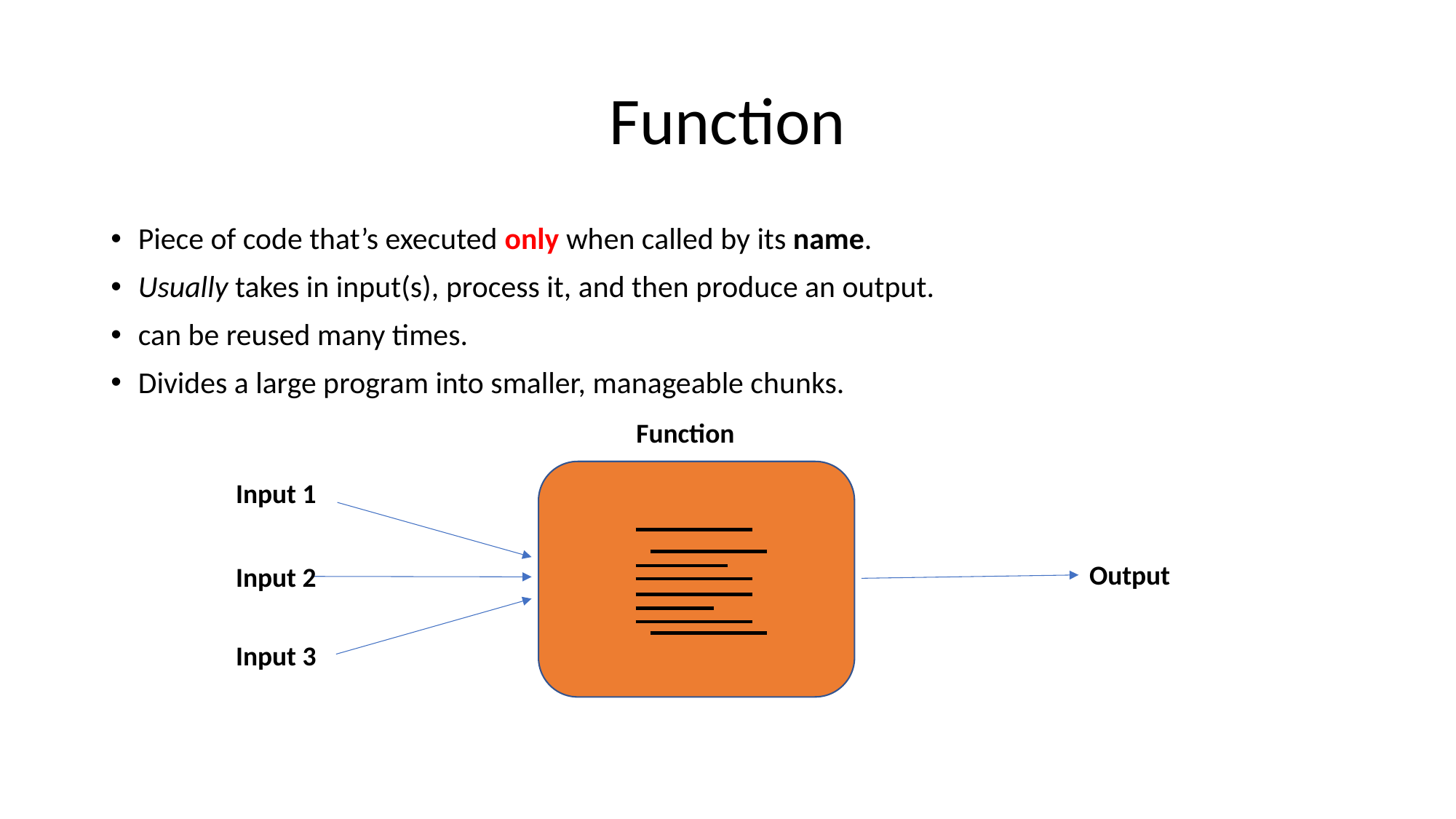

# Function
Piece of code that’s executed only when called by its name.
Usually takes in input(s), process it, and then produce an output.
can be reused many times.
Divides a large program into smaller, manageable chunks.
Function

Input 1
Output
Input 2
Input 3